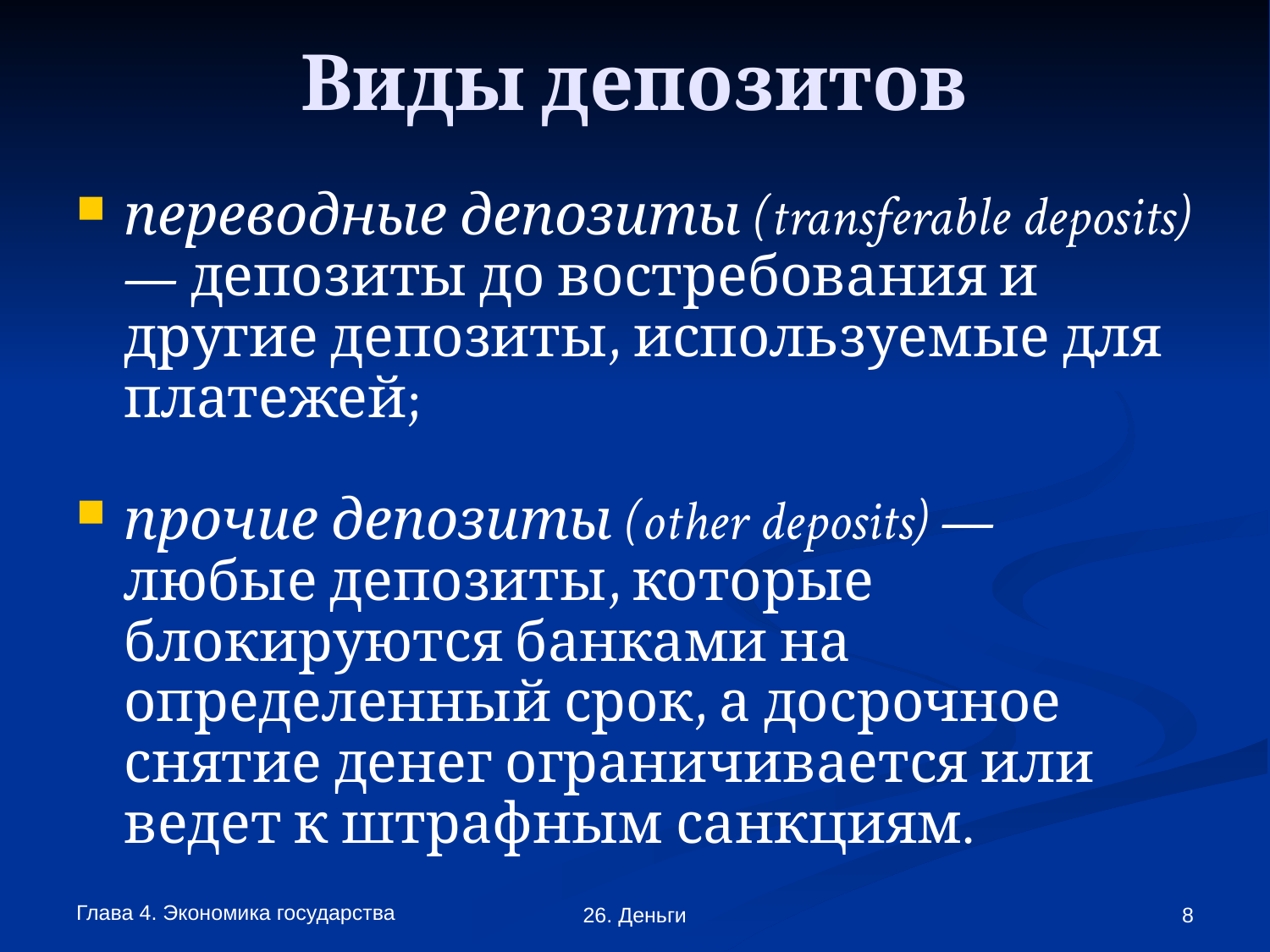

# Виды депозитов
переводные депозиты (transferable deposits) — депозиты до востребования и другие депозиты, используемые для платежей;

прочие депозиты (other deposits) — любые депозиты, которые блокируются банками на определенный срок, а досрочное снятие денег ограничивается или ведет к штрафным санкциям.
Глава 4. Экономика государства
26. Деньги
8